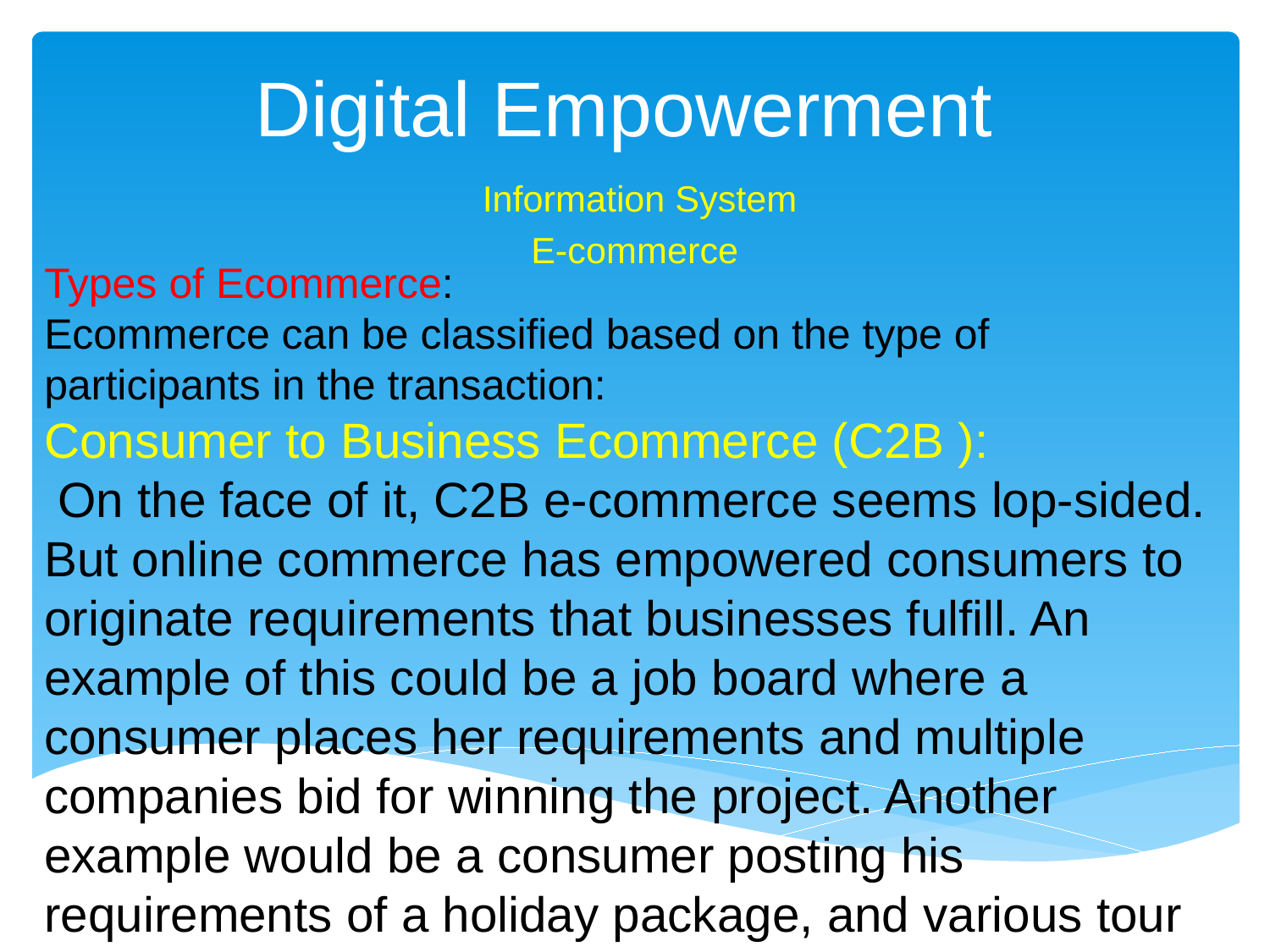

# Digital Empowerment
 Information System
E-commerce

Types of Ecommerce:
Ecommerce can be classified based on the type of participants in the transaction:
Consumer to Business Ecommerce (C2B ):
 On the face of it, C2B e-commerce seems lop-sided. But online commerce has empowered consumers to originate requirements that businesses fulfill. An example of this could be a job board where a consumer places her requirements and multiple companies bid for winning the project. Another example would be a consumer posting his requirements of a holiday package, and various tour operators making offers.